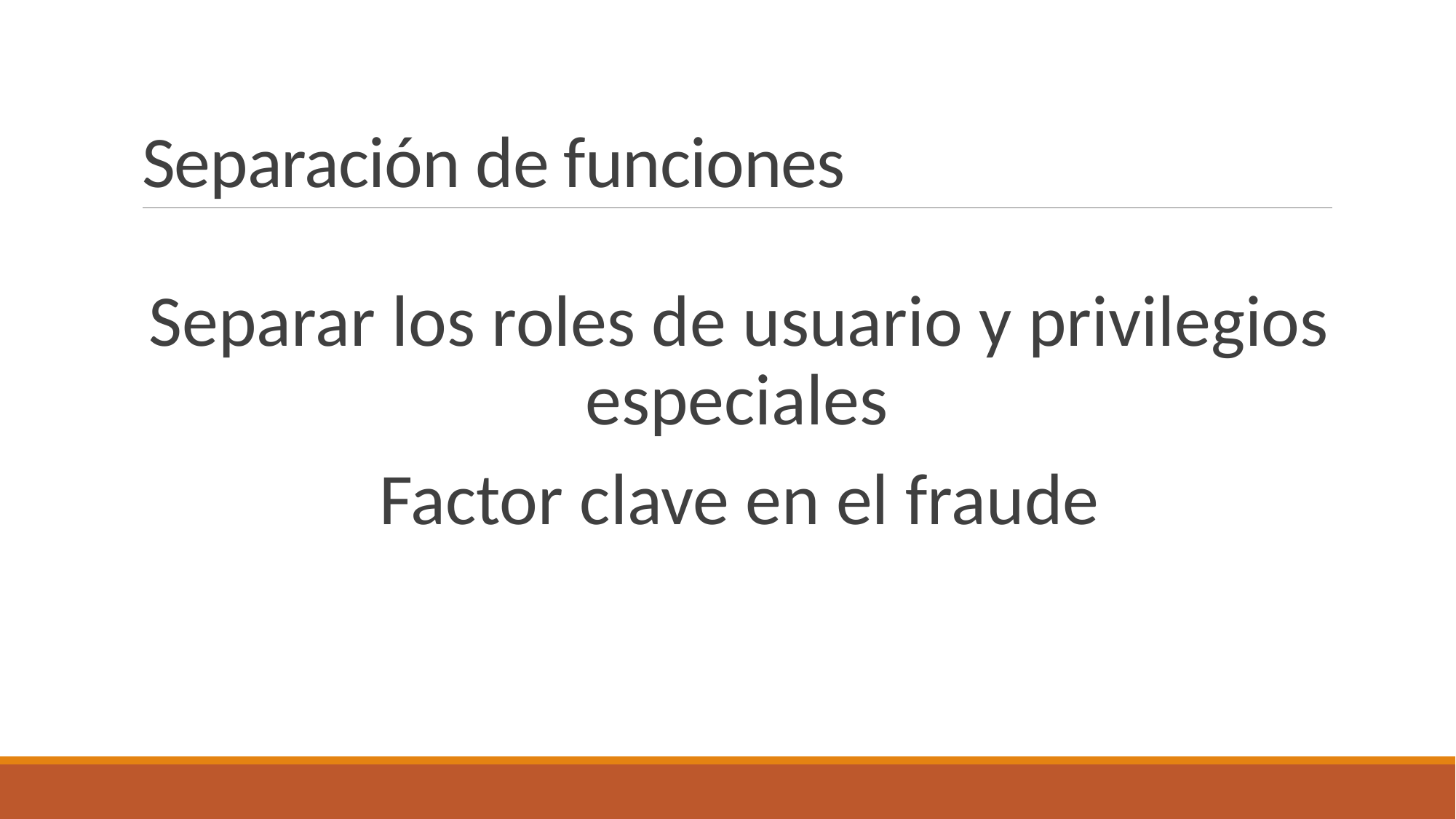

# Separación de funciones

Separar los roles de usuario y privilegios especiales
Factor clave en el fraude